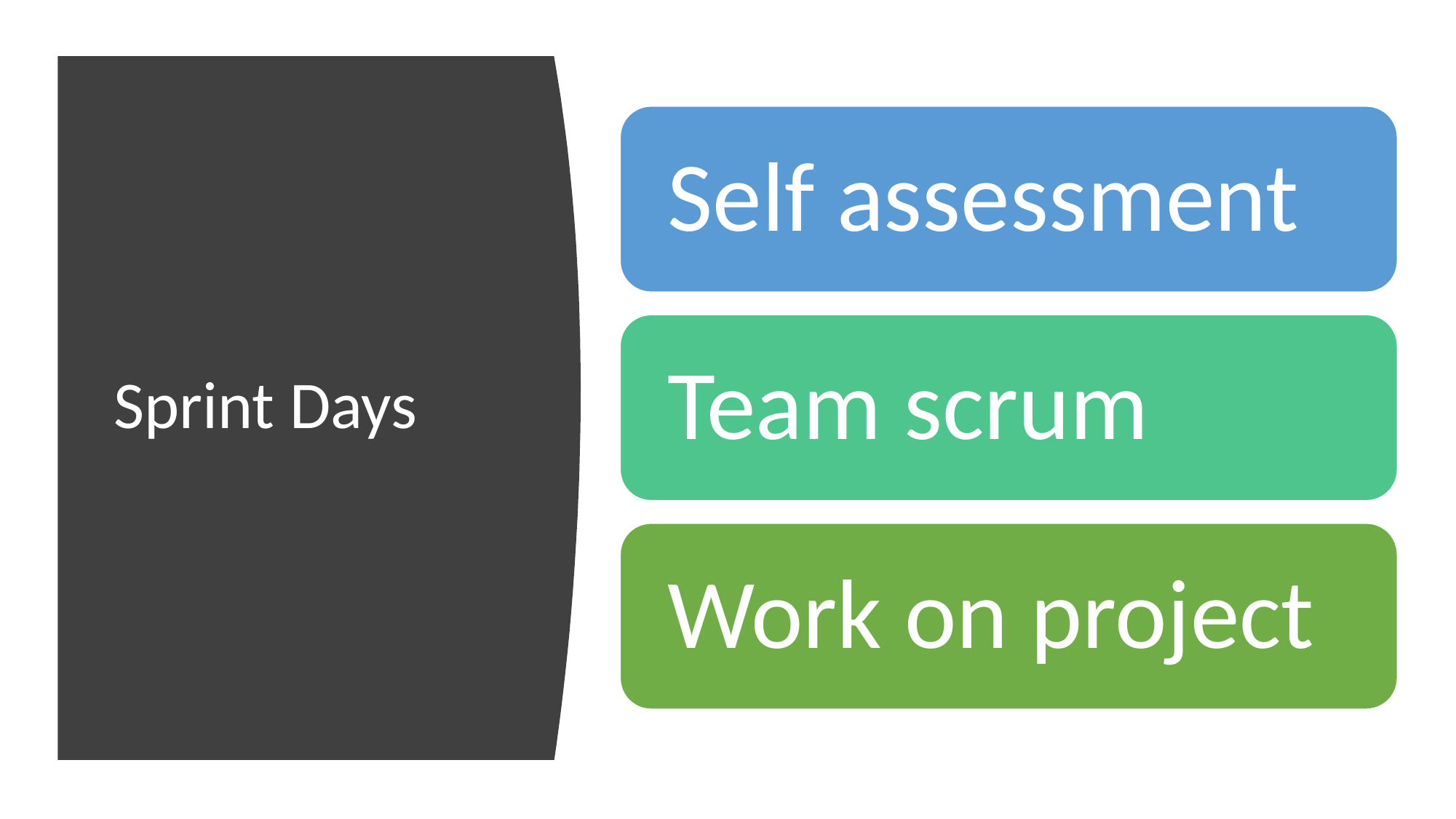

Self assessment
Team scrum
Work on project

# Sprint Days